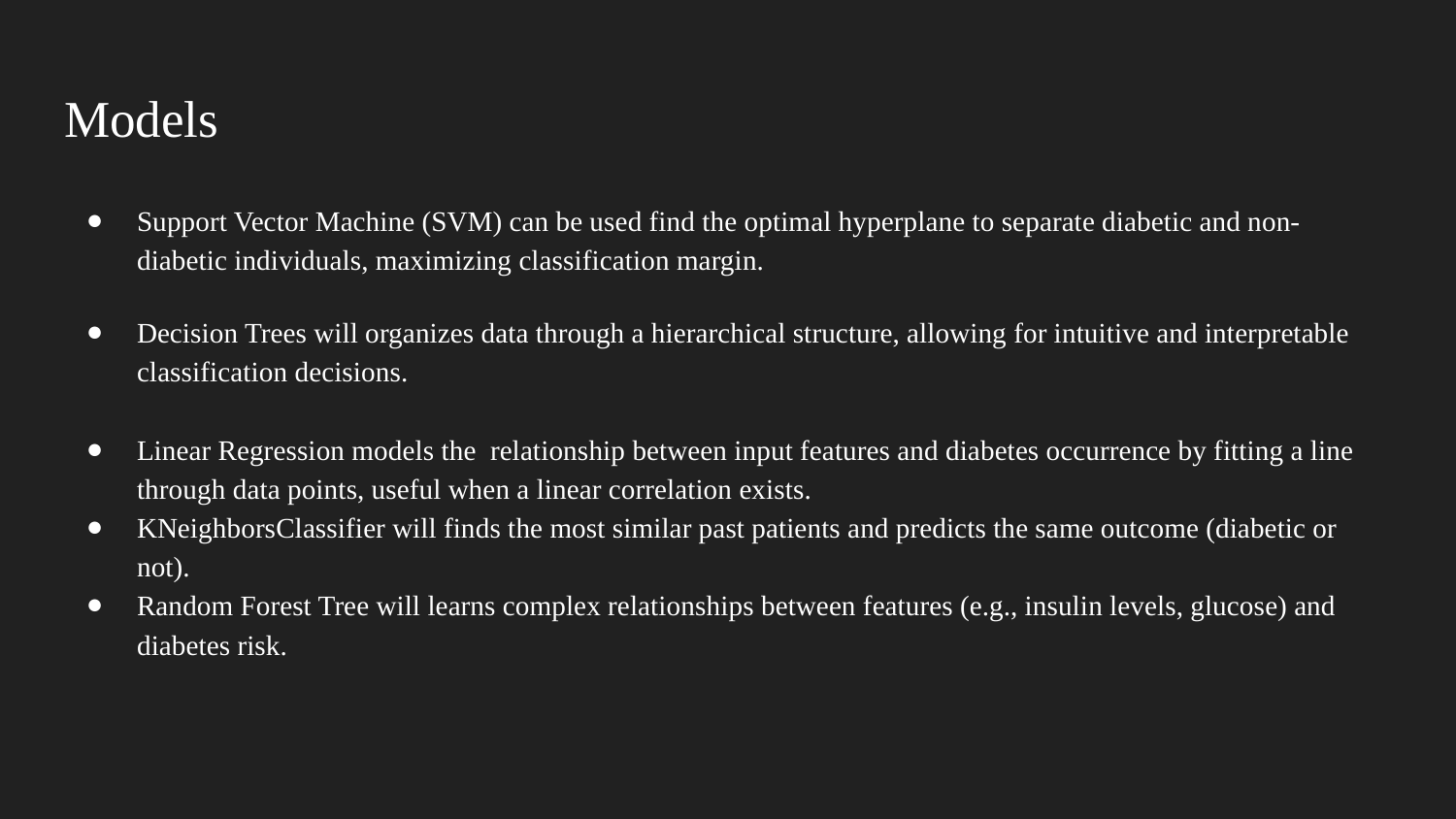

# Models
Support Vector Machine (SVM) can be used find the optimal hyperplane to separate diabetic and non-diabetic individuals, maximizing classification margin.
Decision Trees will organizes data through a hierarchical structure, allowing for intuitive and interpretable classification decisions.
Linear Regression models the  relationship between input features and diabetes occurrence by fitting a line through data points, useful when a linear correlation exists.
KNeighborsClassifier will finds the most similar past patients and predicts the same outcome (diabetic or not).
Random Forest Tree will learns complex relationships between features (e.g., insulin levels, glucose) and diabetes risk.